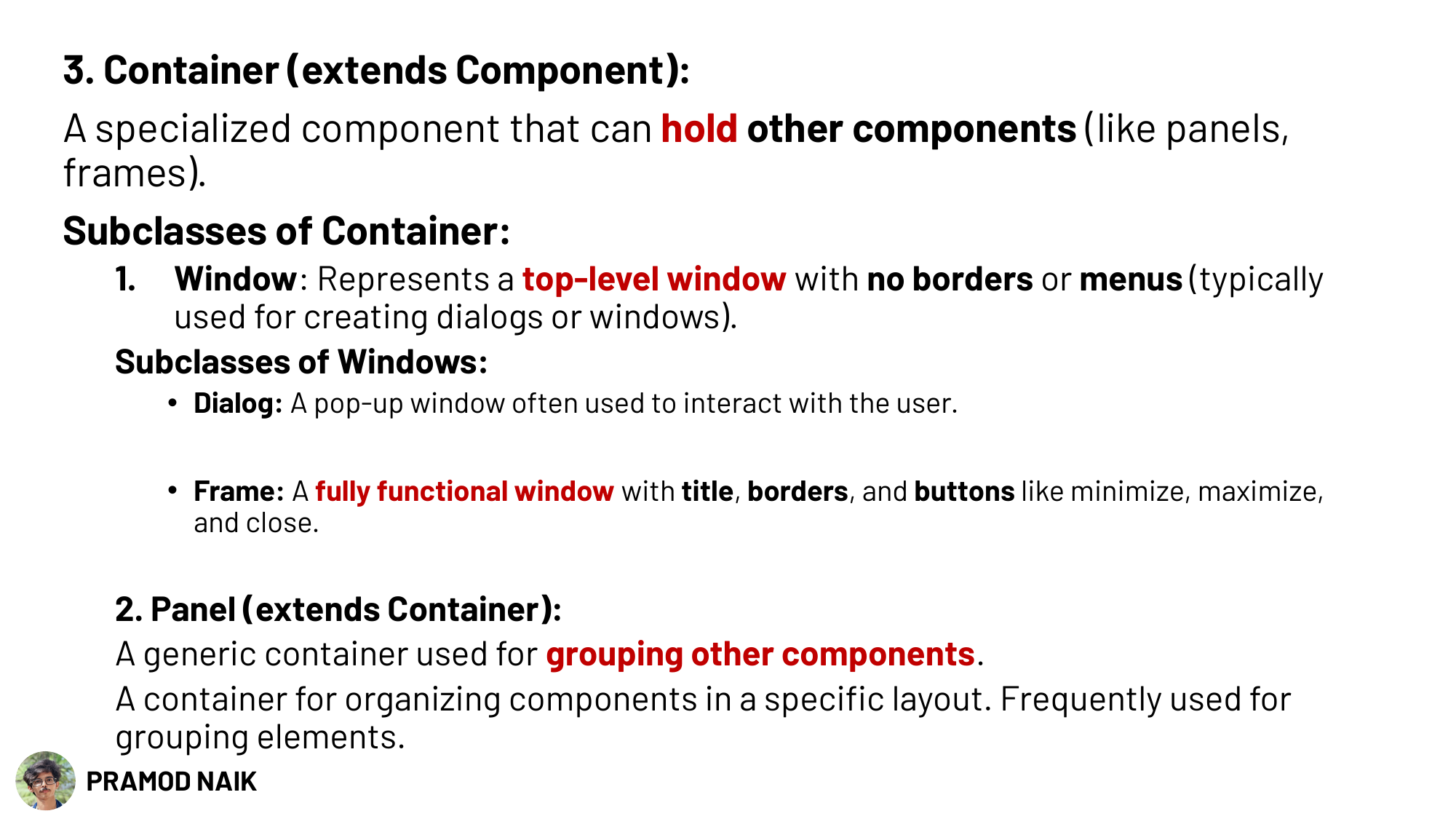

3. Container (extends Component):
A specialized component that can hold other components (like panels, frames).
Subclasses of Container:
Window: Represents a top-level window with no borders or menus (typically used for creating dialogs or windows).
Subclasses of Windows:
Dialog: A pop-up window often used to interact with the user.

Frame: A fully functional window with title, borders, and buttons like minimize, maximize, and close.

2. Panel (extends Container):
A generic container used for grouping other components.
A container for organizing components in a specific layout. Frequently used for grouping elements.